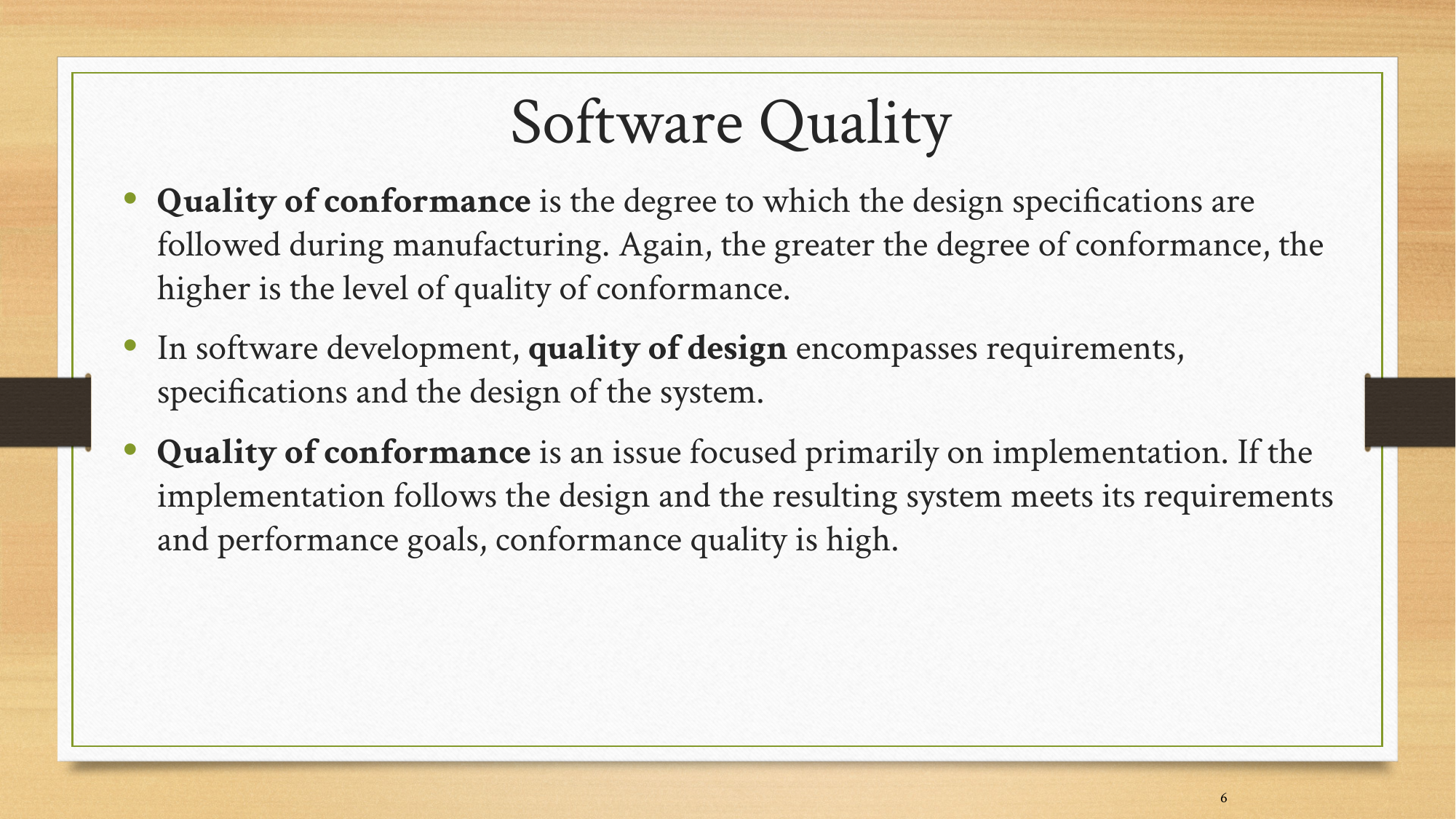

Software Quality
Quality of conformance is the degree to which the design specifications are followed during manufacturing. Again, the greater the degree of conformance, the higher is the level of quality of conformance.
In software development, quality of design encompasses requirements, specifications and the design of the system.
Quality of conformance is an issue focused primarily on implementation. If the implementation follows the design and the resulting system meets its requirements and performance goals, conformance quality is high.

6